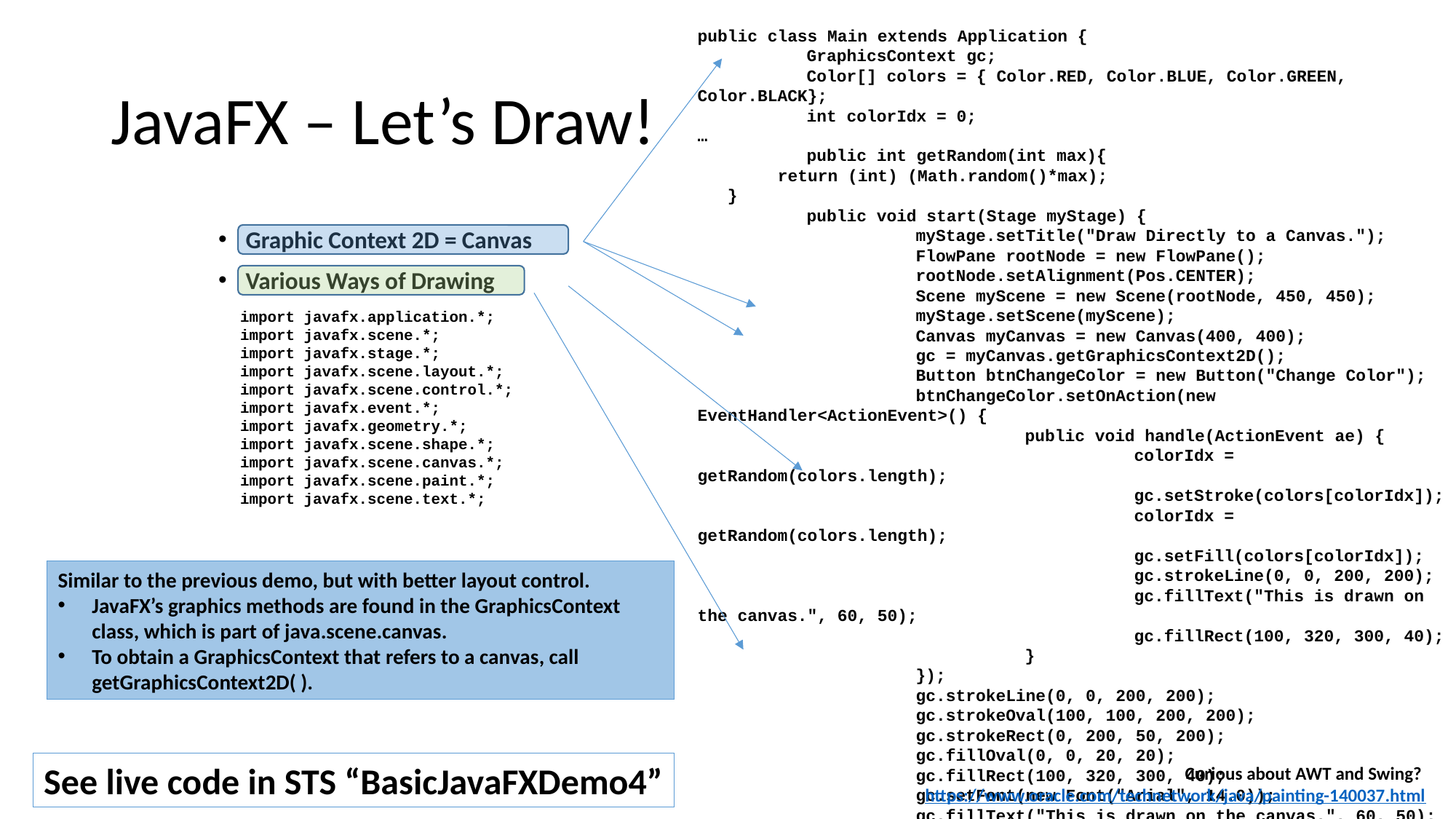

public class Main extends Application {
	GraphicsContext gc;
	Color[] colors = { Color.RED, Color.BLUE, Color.GREEN, Color.BLACK};
	int colorIdx = 0;
…
	public int getRandom(int max){
        return (int) (Math.random()*max);
   }
	public void start(Stage myStage) {
		myStage.setTitle("Draw Directly to a Canvas.");
		FlowPane rootNode = new FlowPane();
		rootNode.setAlignment(Pos.CENTER);
		Scene myScene = new Scene(rootNode, 450, 450);
		myStage.setScene(myScene);
		Canvas myCanvas = new Canvas(400, 400);
		gc = myCanvas.getGraphicsContext2D();
		Button btnChangeColor = new Button("Change Color");
		btnChangeColor.setOnAction(new EventHandler<ActionEvent>() {
			public void handle(ActionEvent ae) {
				colorIdx = getRandom(colors.length);
				gc.setStroke(colors[colorIdx]);
				colorIdx = getRandom(colors.length);
				gc.setFill(colors[colorIdx]);
				gc.strokeLine(0, 0, 200, 200);
				gc.fillText("This is drawn on the canvas.", 60, 50);
				gc.fillRect(100, 320, 300, 40);
			}
		});
		gc.strokeLine(0, 0, 200, 200);
		gc.strokeOval(100, 100, 200, 200);
		gc.strokeRect(0, 200, 50, 200);
		gc.fillOval(0, 0, 20, 20);
		gc.fillRect(100, 320, 300, 40);
		gc.setFont(new Font("Arial", 14.0));
		gc.fillText("This is drawn on the canvas.", 60, 50);
		rootNode.getChildren().addAll(myCanvas, btnChangeColor);
		myStage.show();
	}
}
# JavaFX – Let’s Draw!

Graphic Context 2D = Canvas

Various Ways of Drawing

import javafx.application.*;
import javafx.scene.*;
import javafx.stage.*;
import javafx.scene.layout.*;
import javafx.scene.control.*;
import javafx.event.*;
import javafx.geometry.*;
import javafx.scene.shape.*;
import javafx.scene.canvas.*;
import javafx.scene.paint.*;
import javafx.scene.text.*;

Similar to the previous demo, but with better layout control.
JavaFX’s graphics methods are found in the GraphicsContext class, which is part of java.scene.canvas.
To obtain a GraphicsContext that refers to a canvas, call getGraphicsContext2D( ).
See live code in STS “BasicJavaFXDemo4”
Curious about AWT and Swing? https://www.oracle.com/technetwork/java/painting-140037.html